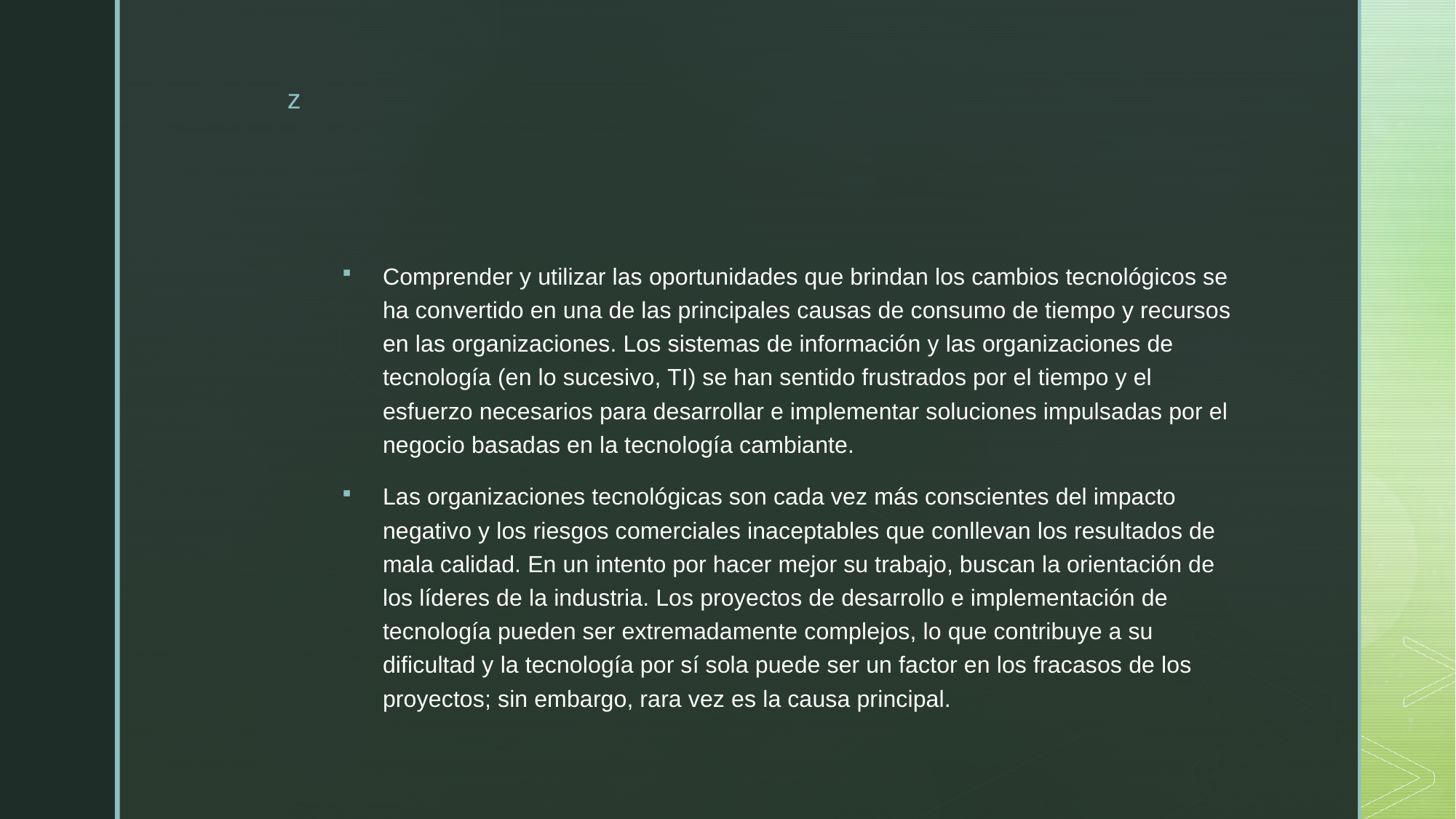

#
Comprender y utilizar las oportunidades que brindan los cambios tecnológicos se ha convertido en una de las principales causas de consumo de tiempo y recursos en las organizaciones. Los sistemas de información y las organizaciones de tecnología (en lo sucesivo, TI) se han sentido frustrados por el tiempo y el esfuerzo necesarios para desarrollar e implementar soluciones impulsadas por el negocio basadas en la tecnología cambiante.
Las organizaciones tecnológicas son cada vez más conscientes del impacto negativo y los riesgos comerciales inaceptables que conllevan los resultados de mala calidad. En un intento por hacer mejor su trabajo, buscan la orientación de los líderes de la industria. Los proyectos de desarrollo e implementación de tecnología pueden ser extremadamente complejos, lo que contribuye a su dificultad y la tecnología por sí sola puede ser un factor en los fracasos de los proyectos; sin embargo, rara vez es la causa principal.